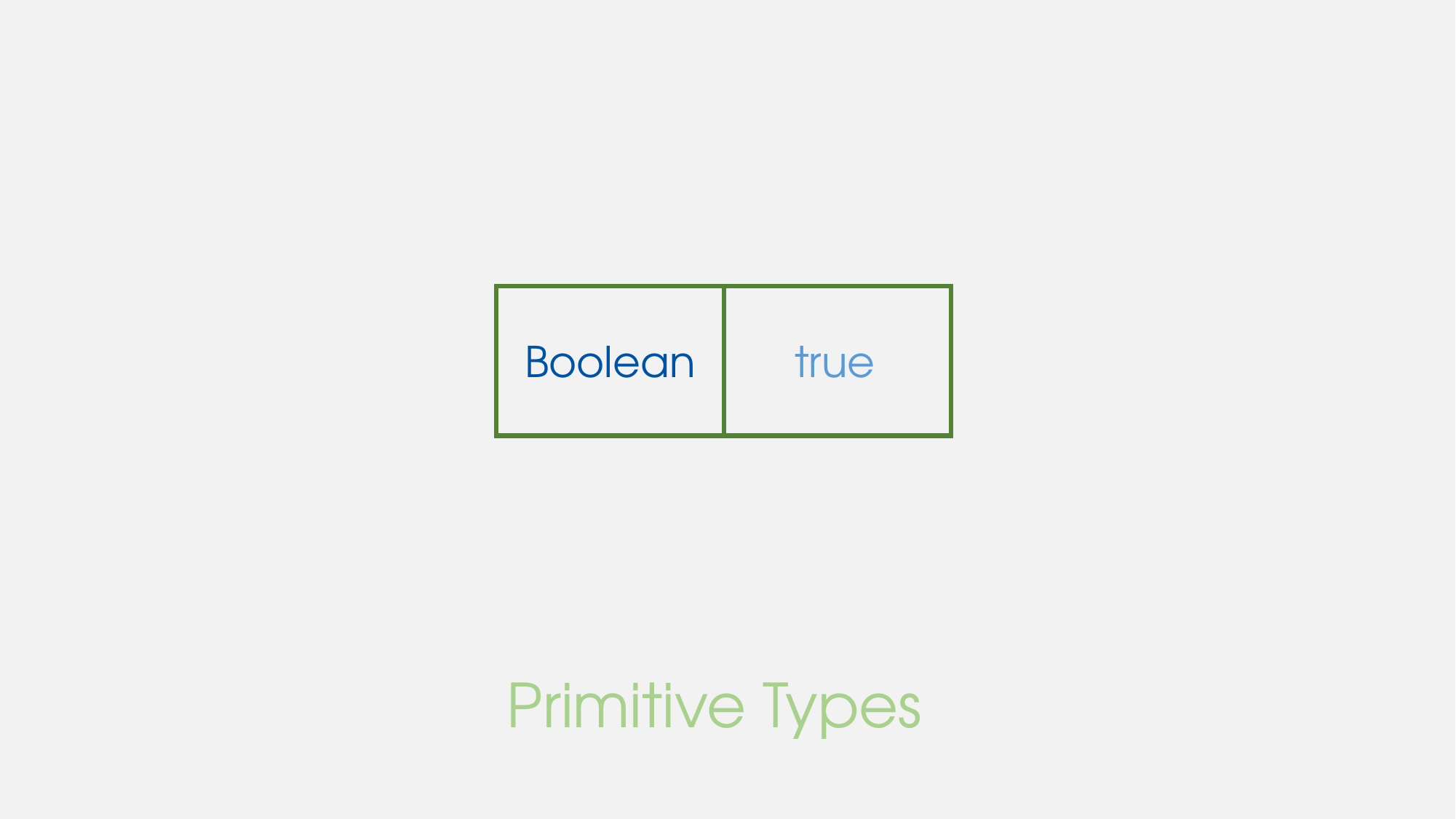

Boolean
true

Boolean
false

Number
3000
Primitive Types